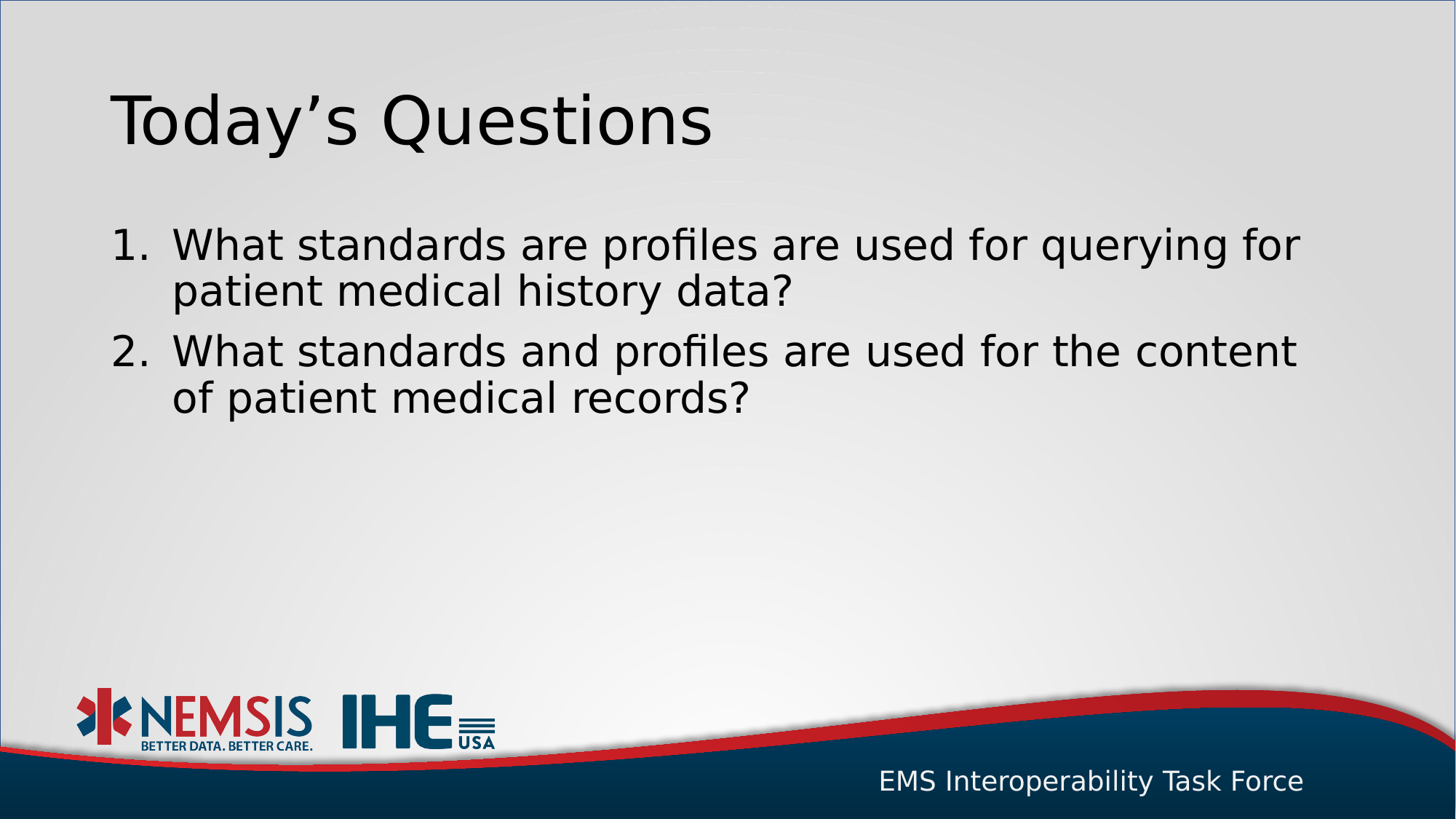

# Today’s Questions
What standards are profiles are used for querying for patient medical history data?
What standards and profiles are used for the content of patient medical records?